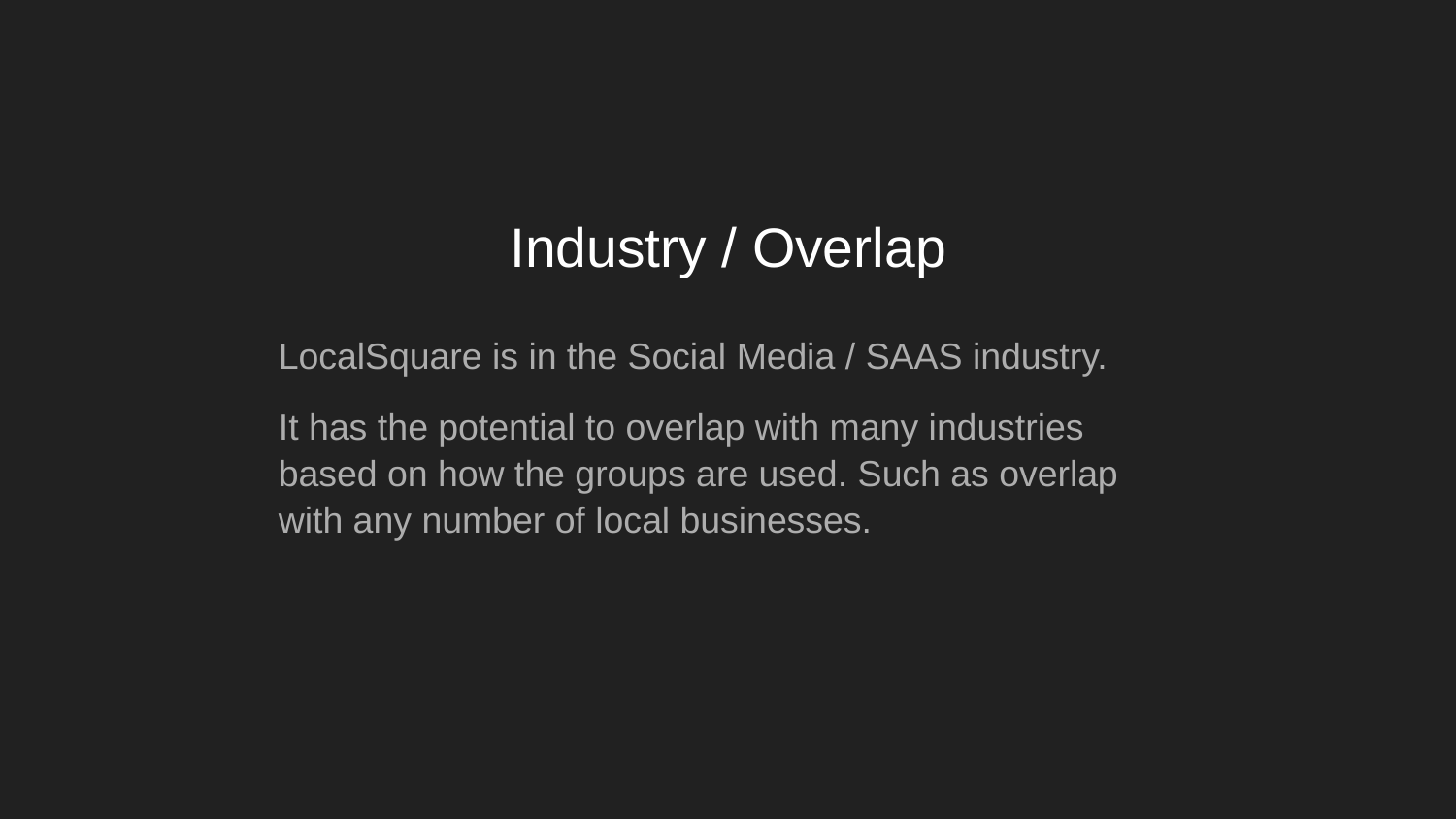

# Industry / Overlap
LocalSquare is in the Social Media / SAAS industry.
It has the potential to overlap with many industries based on how the groups are used. Such as overlap with any number of local businesses.